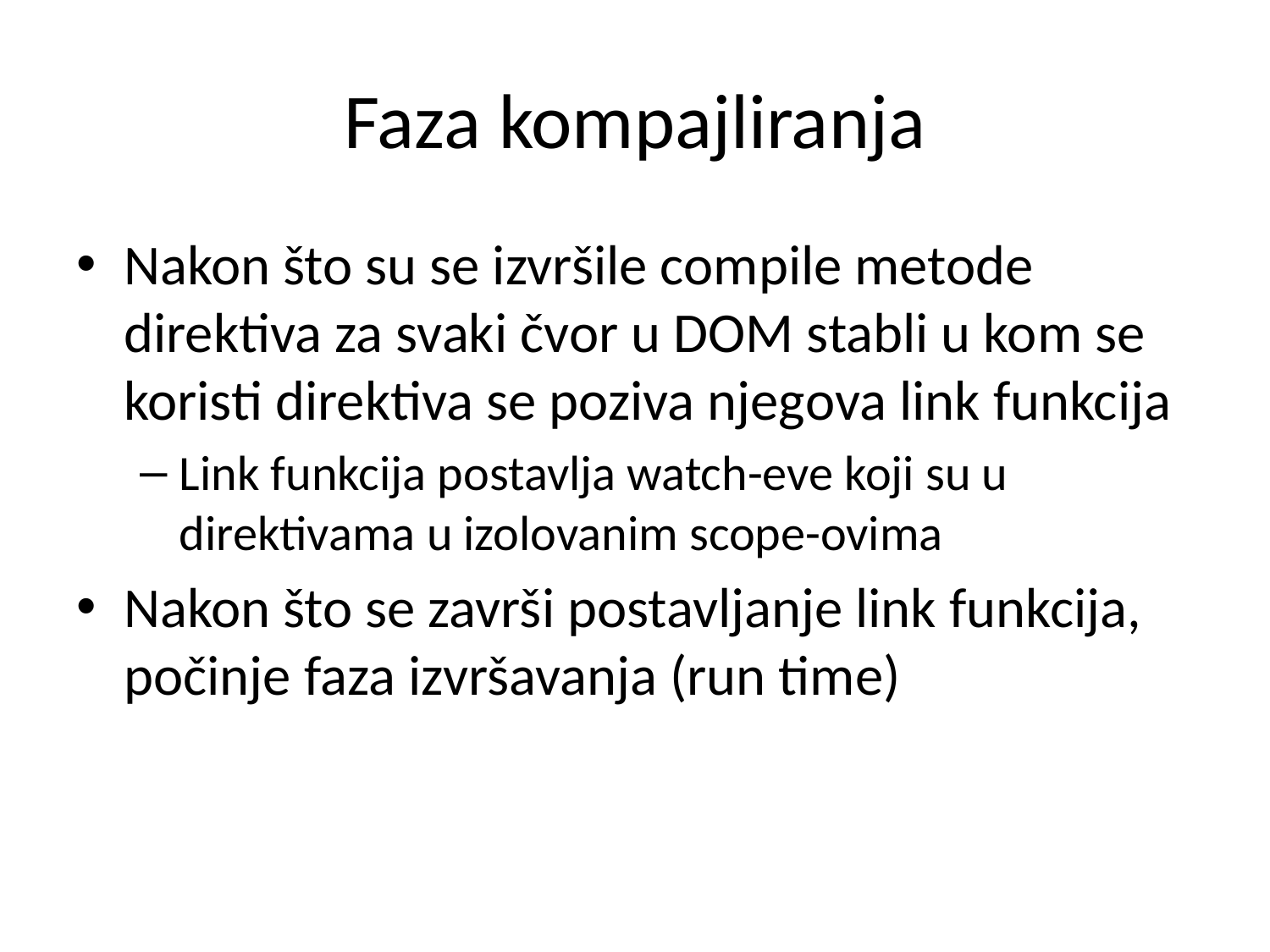

# Faza kompajliranja
Nakon što su se izvršile compile metode direktiva za svaki čvor u DOM stabli u kom se koristi direktiva se poziva njegova link funkcija
Link funkcija postavlja watch-eve koji su u direktivama u izolovanim scope-ovima
Nakon što se završi postavljanje link funkcija, počinje faza izvršavanja (run time)